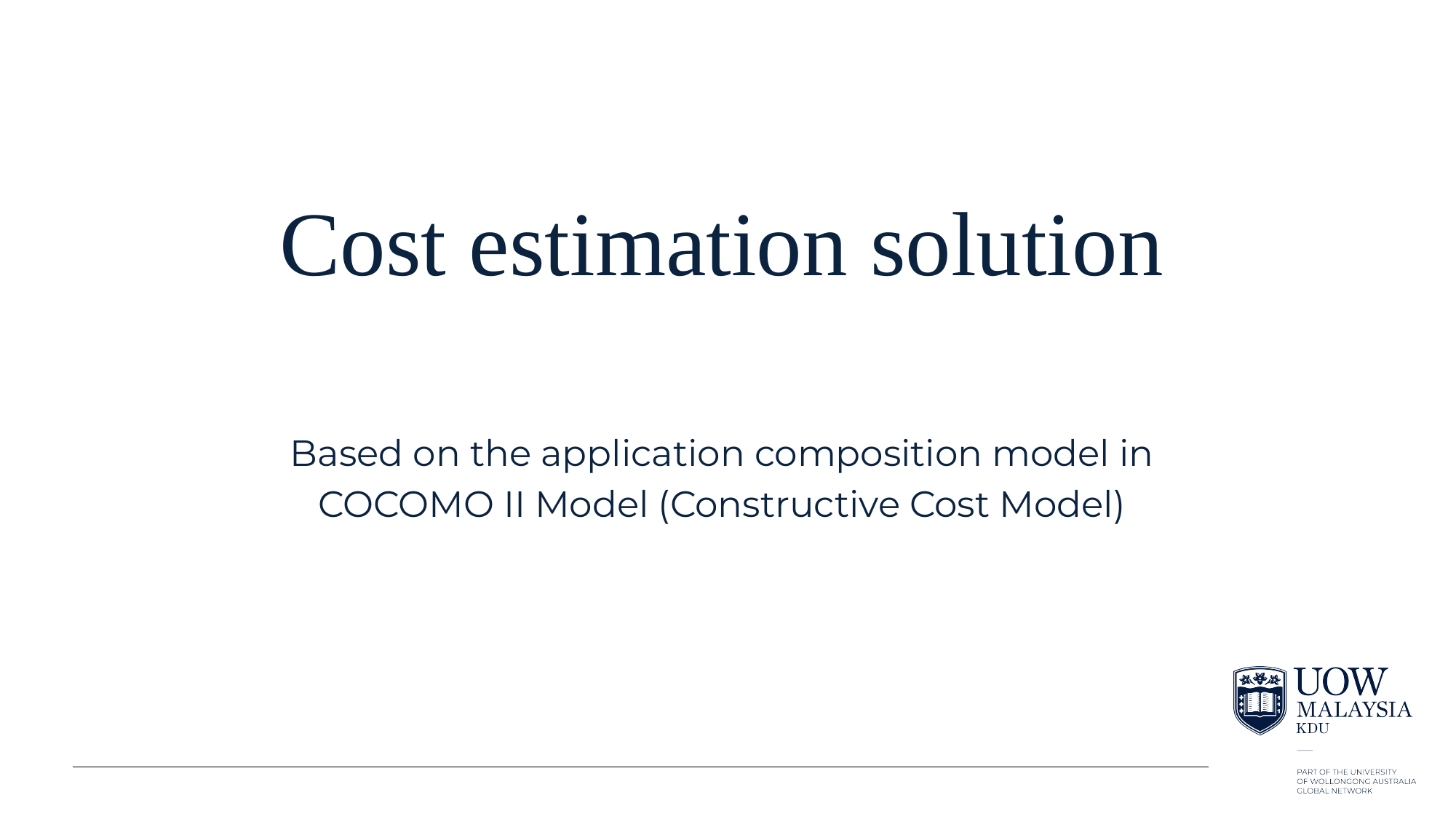

# Cost estimation solution
Based on the application composition model in
COCOMO II Model (Constructive Cost Model)